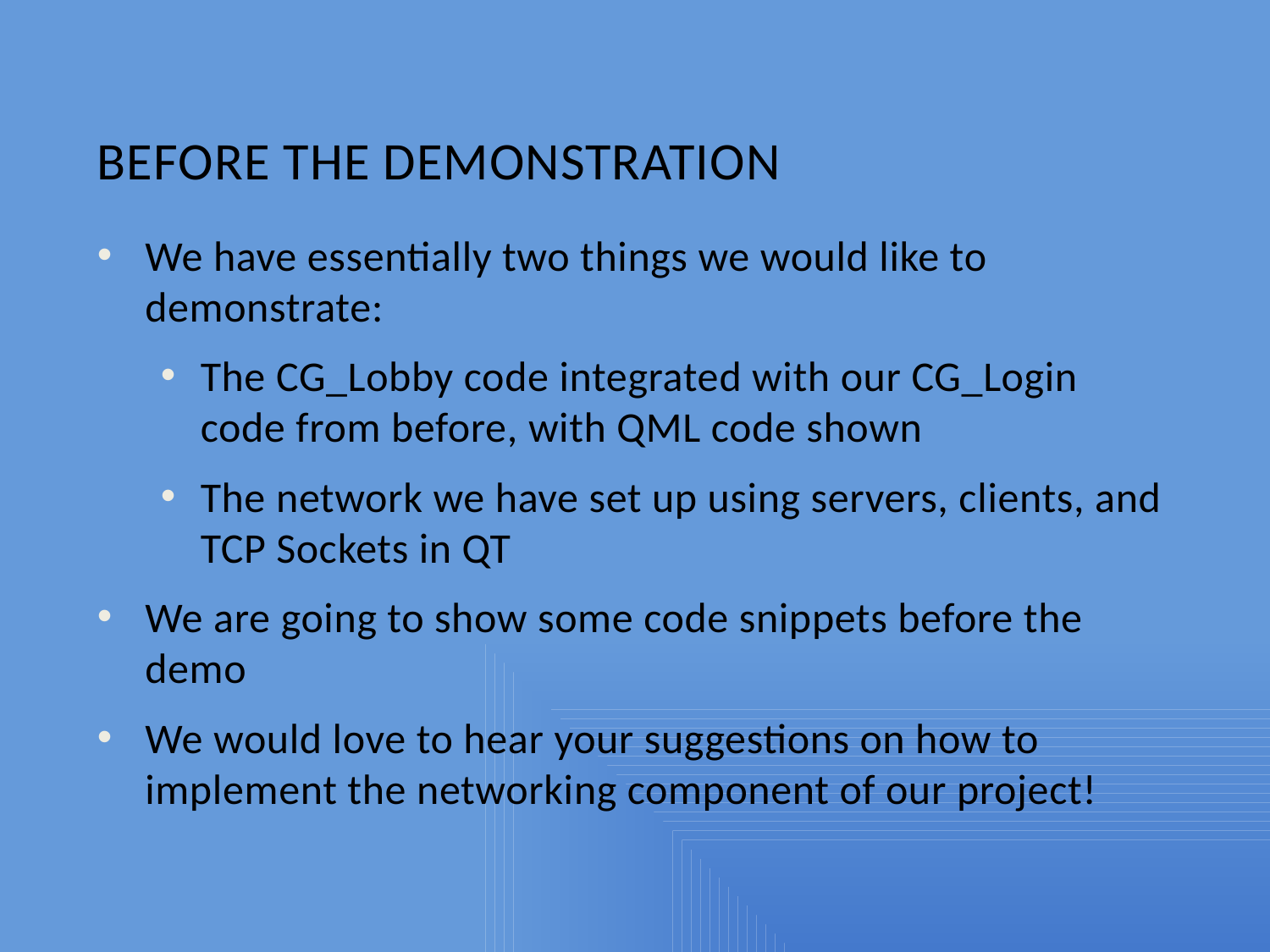

# Before the demonstration
We have essentially two things we would like to demonstrate:
The CG_Lobby code integrated with our CG_Login code from before, with QML code shown
The network we have set up using servers, clients, and TCP Sockets in QT
We are going to show some code snippets before the demo
We would love to hear your suggestions on how to implement the networking component of our project!